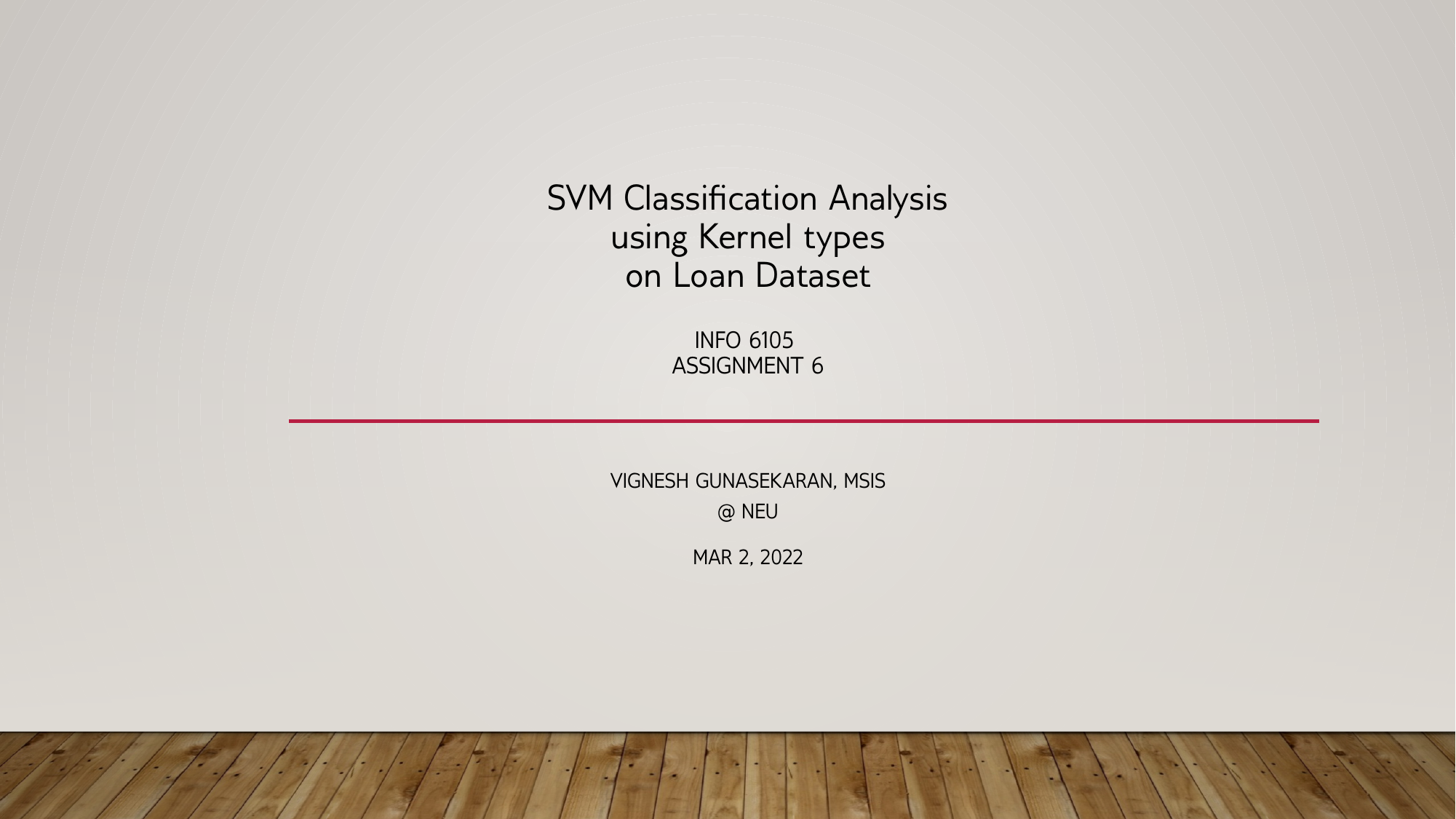

# SVM Classification Analysis using Kernel types on Loan Dataset INFO 6105 Assignment 6
Vignesh Gunasekaran, MSIS @ NEU
MAR 2, 2022